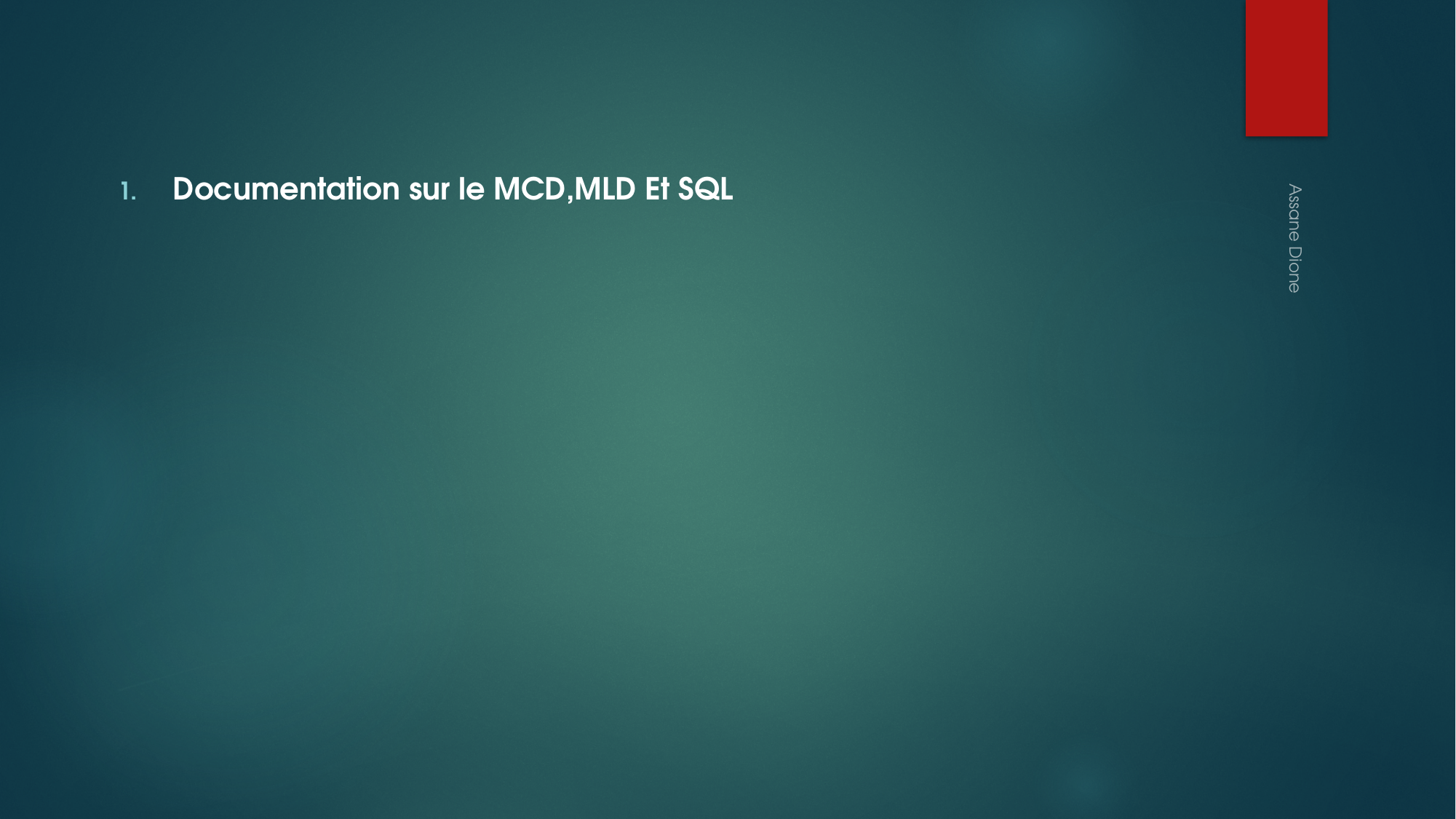

Documentation sur le MCD,MLD Et SQL
Assane Dione